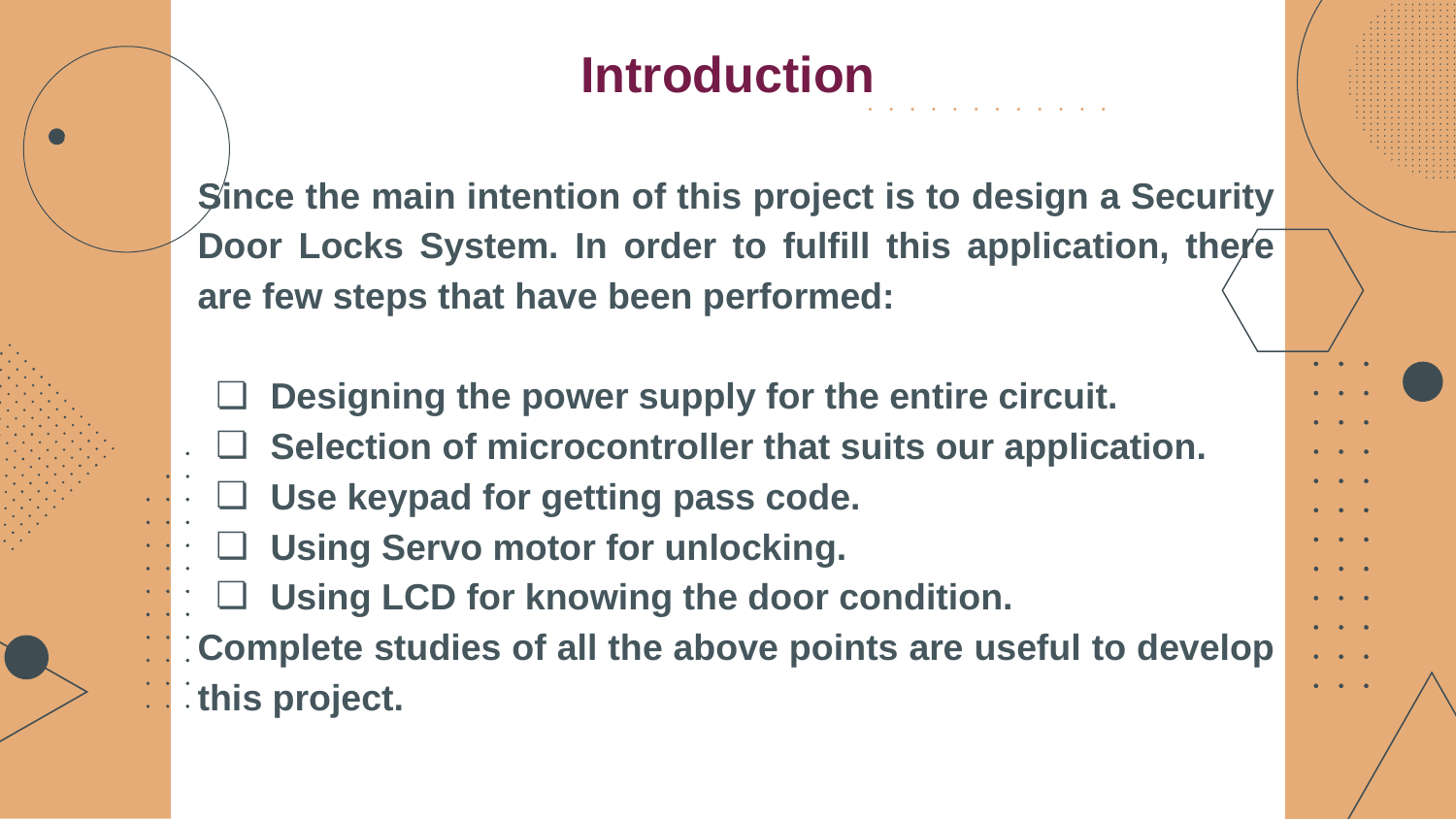

# Introduction

Since the main intention of this project is to design a Security Door Locks System. In order to fulfill this application, there are few steps that have been performed:

Designing the power supply for the entire circuit.
Selection of microcontroller that suits our application.
Use keypad for getting pass code.
Using Servo motor for unlocking.
Using LCD for knowing the door condition.
Complete studies of all the above points are useful to develop this project.